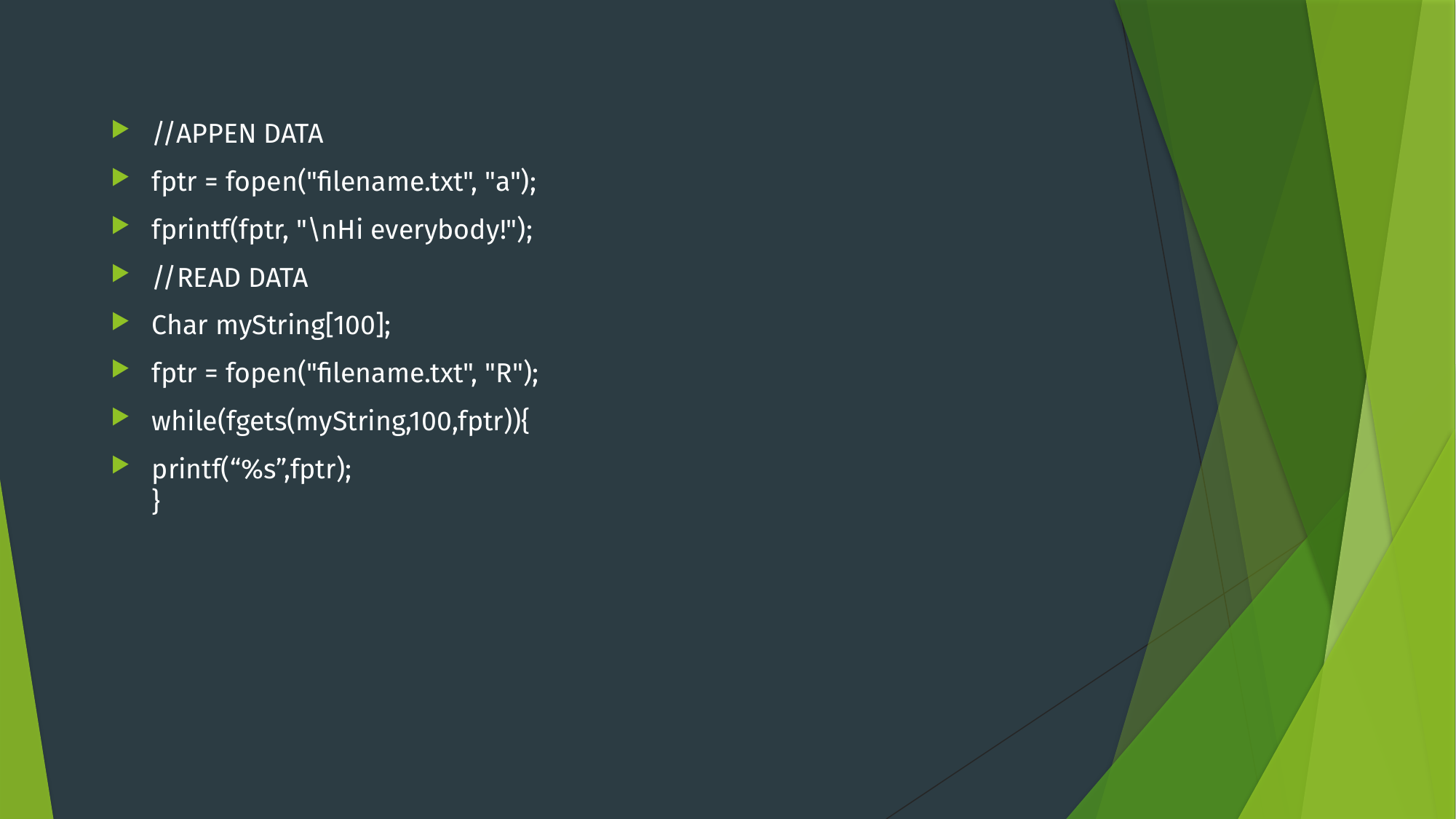

//APPEN DATA
fptr = fopen("filename.txt", "a");
fprintf(fptr, "\nHi everybody!");
//READ DATA
Char myString[100];
fptr = fopen("filename.txt", "R");
while(fgets(myString,100,fptr)){
printf(“%s”,fptr);
}